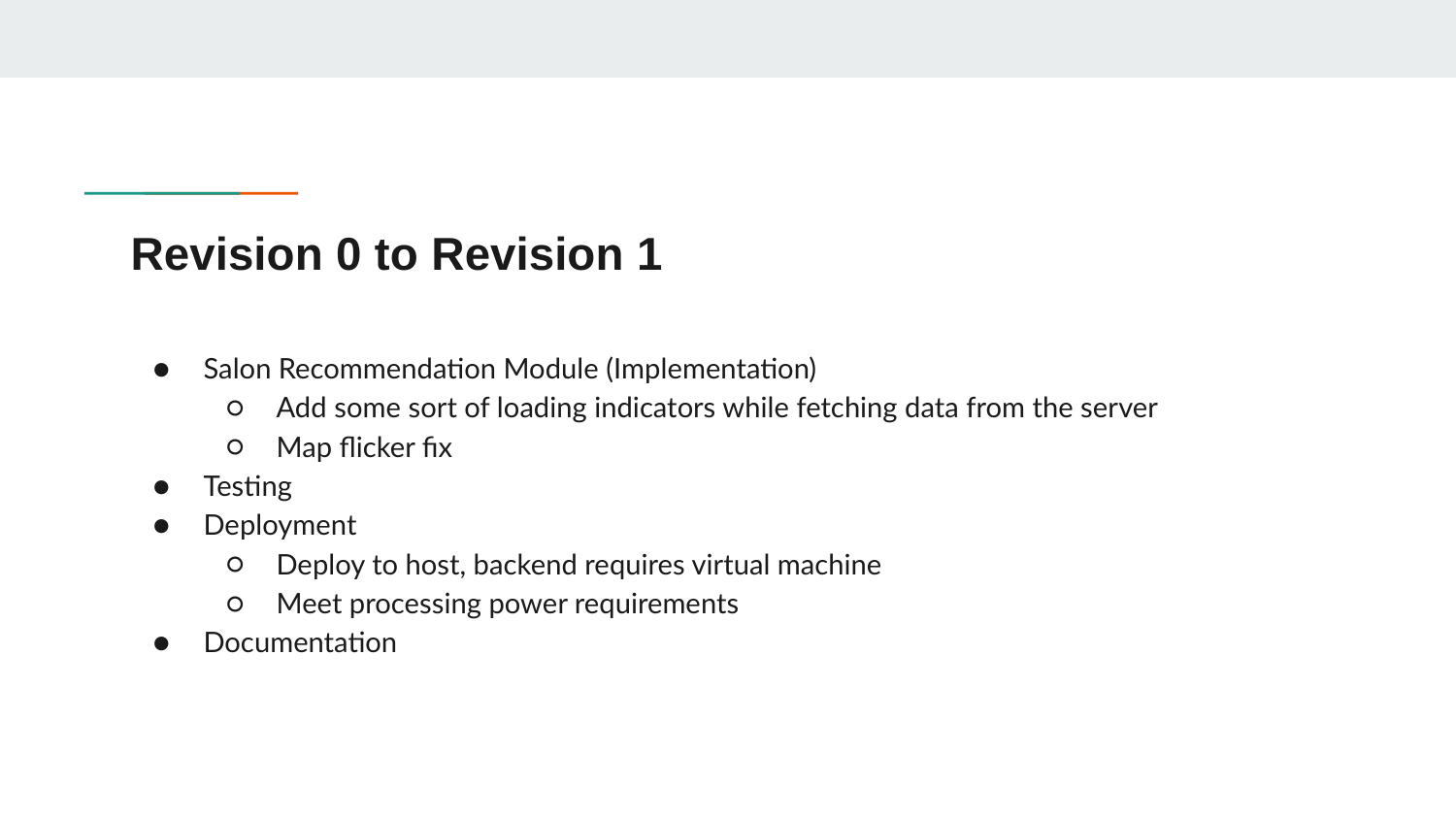

# Revision 0 to Revision 1

Salon Recommendation Module (Implementation)
Add some sort of loading indicators while fetching data from the server
Map flicker fix
Testing
Deployment
Deploy to host, backend requires virtual machine
Meet processing power requirements
Documentation